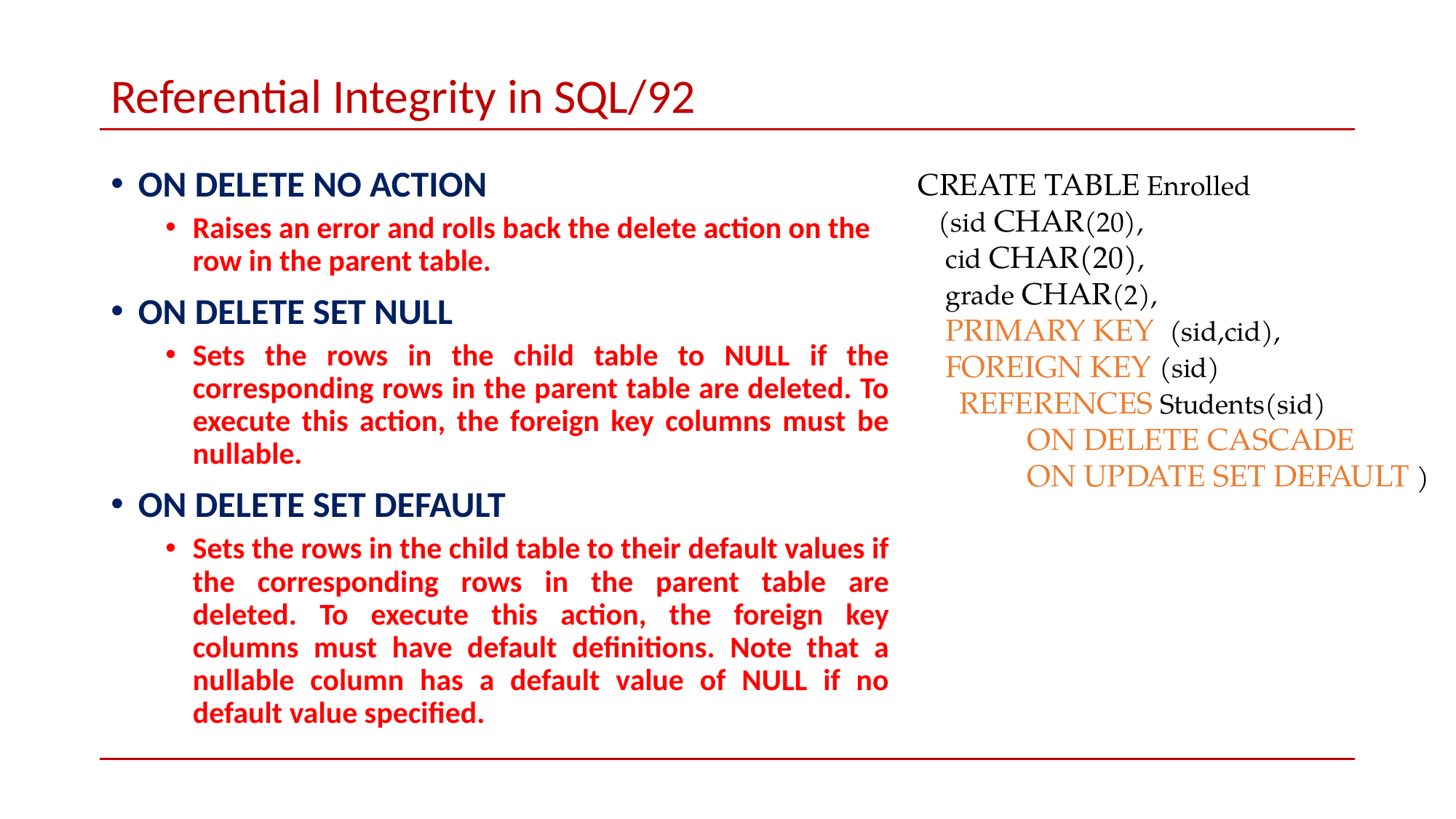

# Referential Integrity in SQL/92
ON DELETE NO ACTION
Raises an error and rolls back the delete action on the row in the parent table.
ON DELETE SET NULL
Sets the rows in the child table to NULL if the corresponding rows in the parent table are deleted. To execute this action, the foreign key columns must be nullable.
ON DELETE SET DEFAULT
Sets the rows in the child table to their default values if the corresponding rows in the parent table are deleted. To execute this action, the foreign key columns must have default definitions. Note that a nullable column has a default value of NULL if no default value specified.

CREATE TABLE Enrolled
   (sid CHAR(20),
    cid CHAR(20),
    grade CHAR(2),
    PRIMARY KEY  (sid,cid),
    FOREIGN KEY (sid)
      REFERENCES Students(sid)
	ON DELETE CASCADE
	ON UPDATE SET DEFAULT )